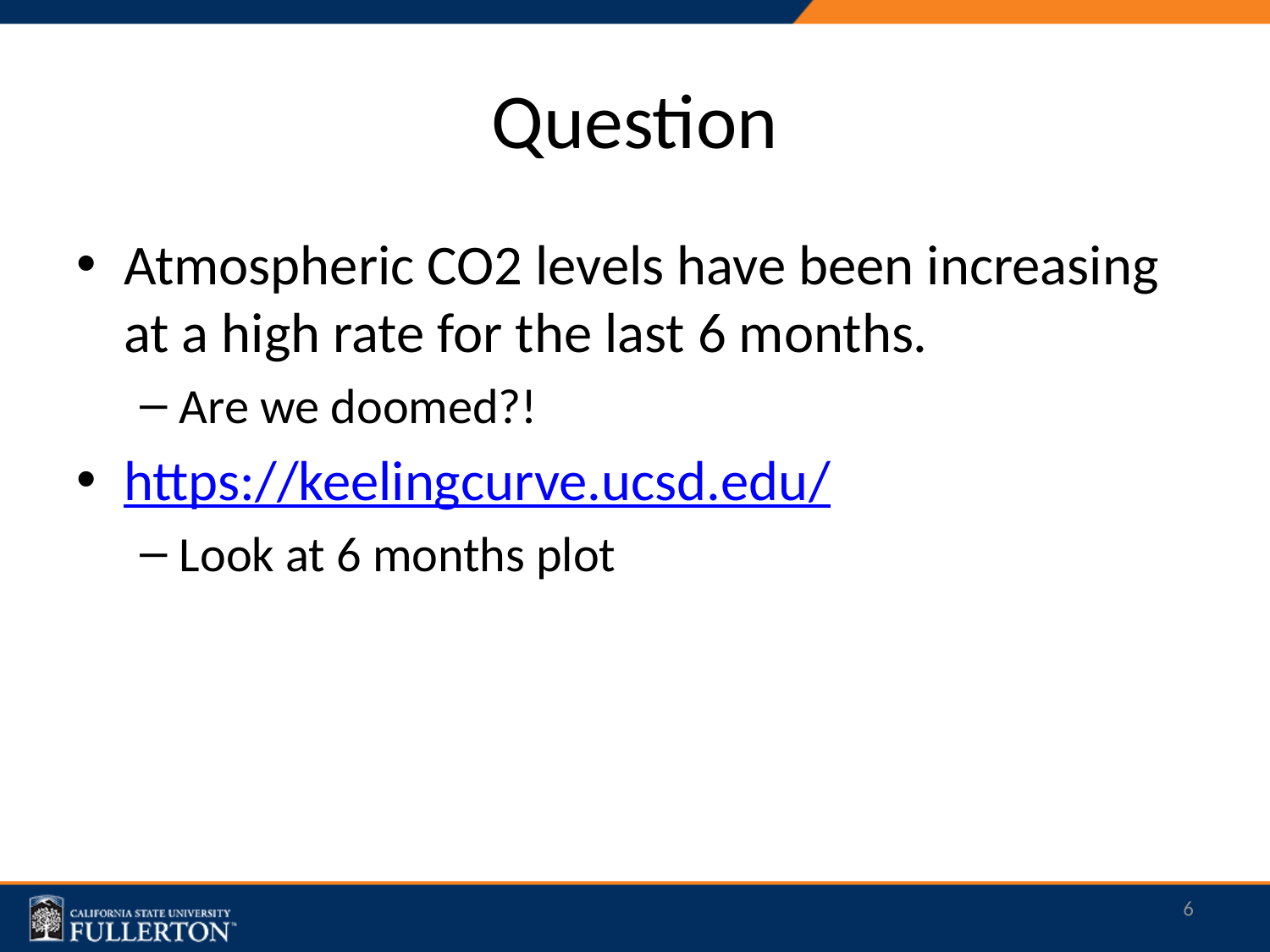

# Question
Atmospheric CO2 levels have been increasing at a high rate for the last 6 months.
Are we doomed?!
https://keelingcurve.ucsd.edu/
Look at 6 months plot
6